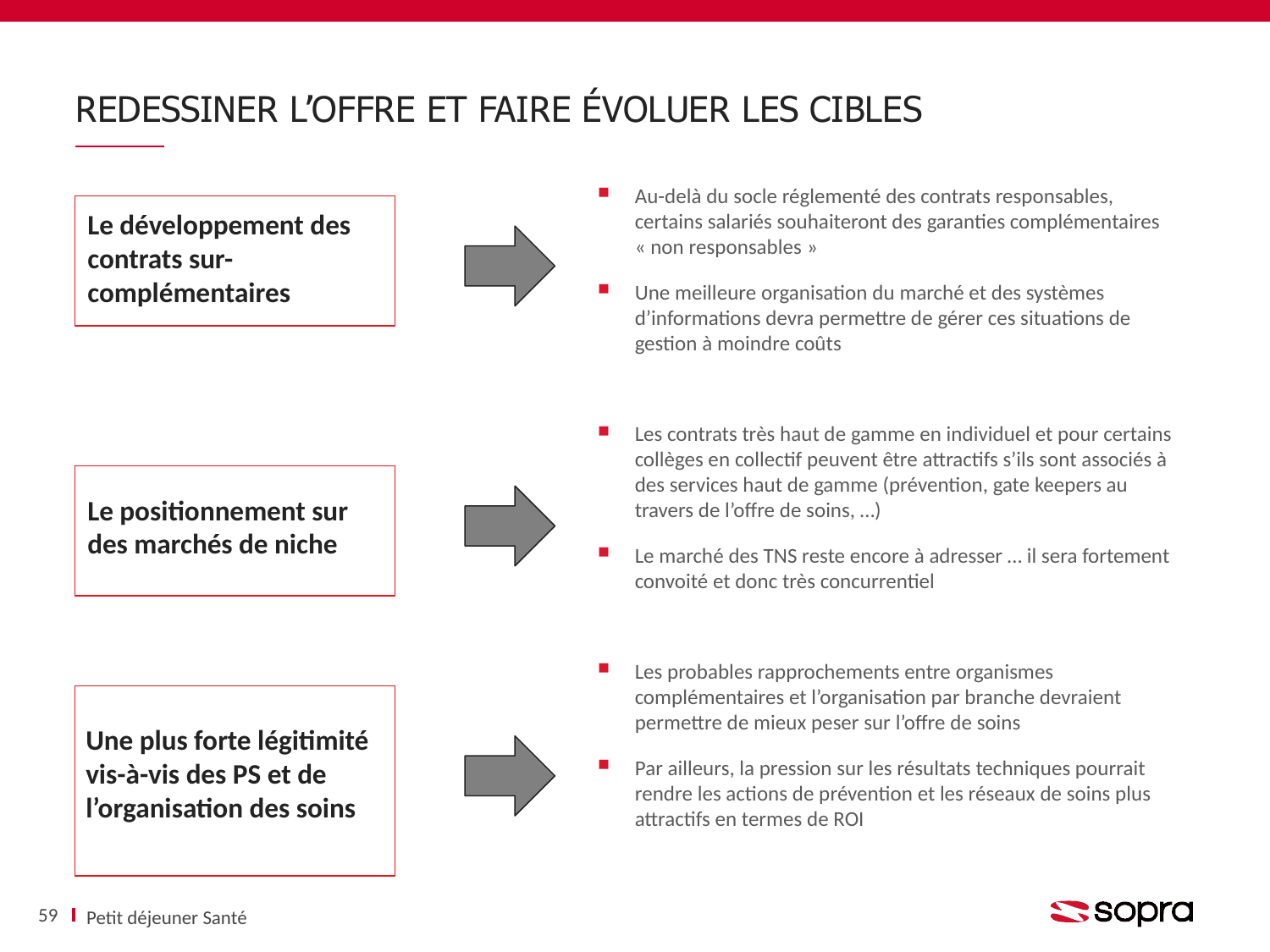

# Redessiner l’offre et faire évoluer les cibles
Au-delà du socle réglementé des contrats responsables, certains salariés souhaiteront des garanties complémentaires « non responsables »
Une meilleure organisation du marché et des systèmes d’informations devra permettre de gérer ces situations de gestion à moindre coûts

Les contrats très haut de gamme en individuel et pour certains collèges en collectif peuvent être attractifs s’ils sont associés à des services haut de gamme (prévention, gate keepers au travers de l’offre de soins, …)
Le marché des TNS reste encore à adresser … il sera fortement convoité et donc très concurrentiel

Les probables rapprochements entre organismes complémentaires et l’organisation par branche devraient permettre de mieux peser sur l’offre de soins
Par ailleurs, la pression sur les résultats techniques pourrait rendre les actions de prévention et les réseaux de soins plus attractifs en termes de ROI

Le développement des contrats sur-complémentaires

Le positionnement sur des marchés de niche

Une plus forte légitimité vis-à-vis des PS et de l’organisation des soins

59
Petit déjeuner Santé